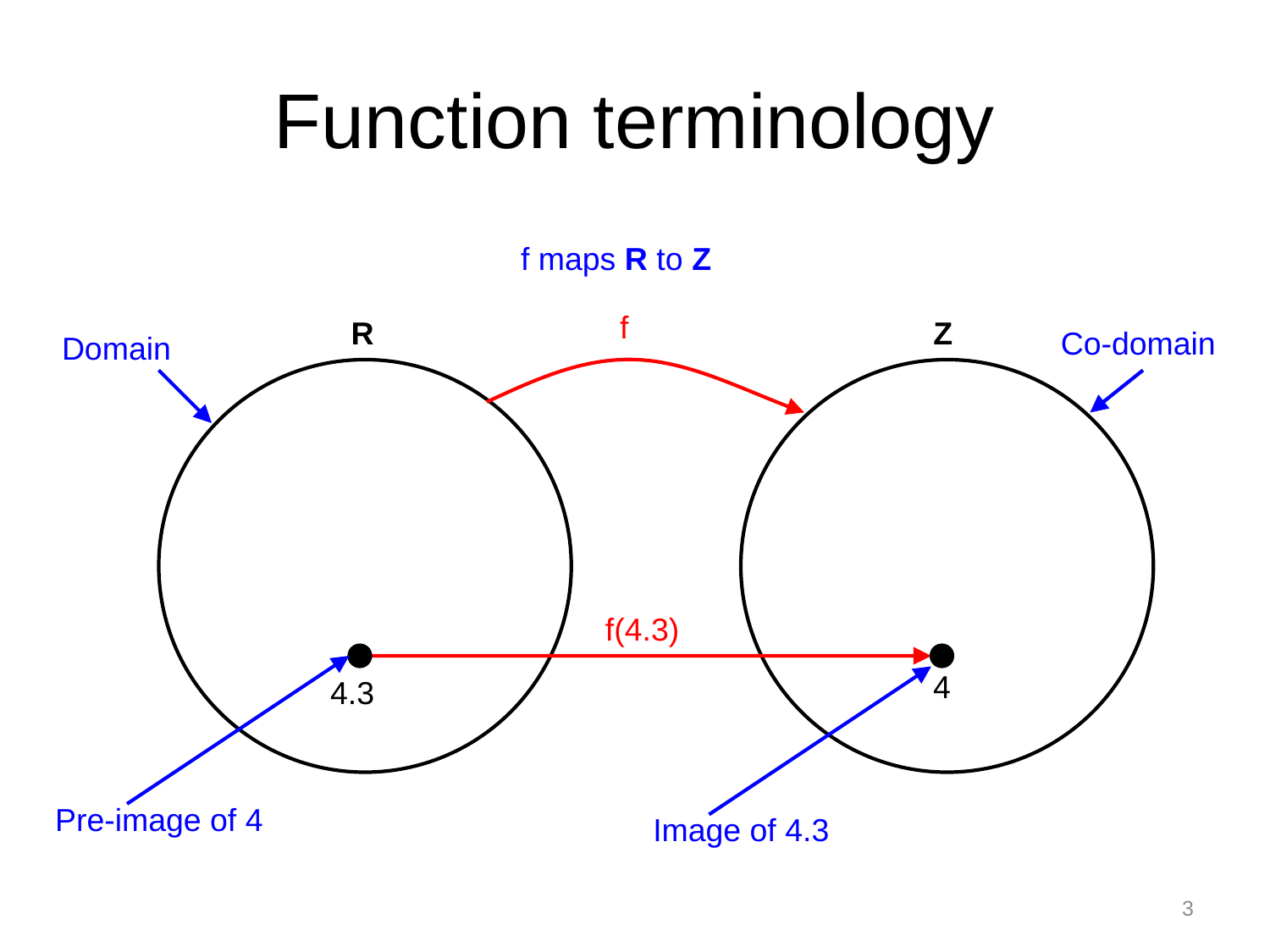

# Function terminology
f maps R to Z
f
R
Z
Co-domain
Domain

f(4.3)

4
4.3

Pre-image of 4
Image of 4.3
3